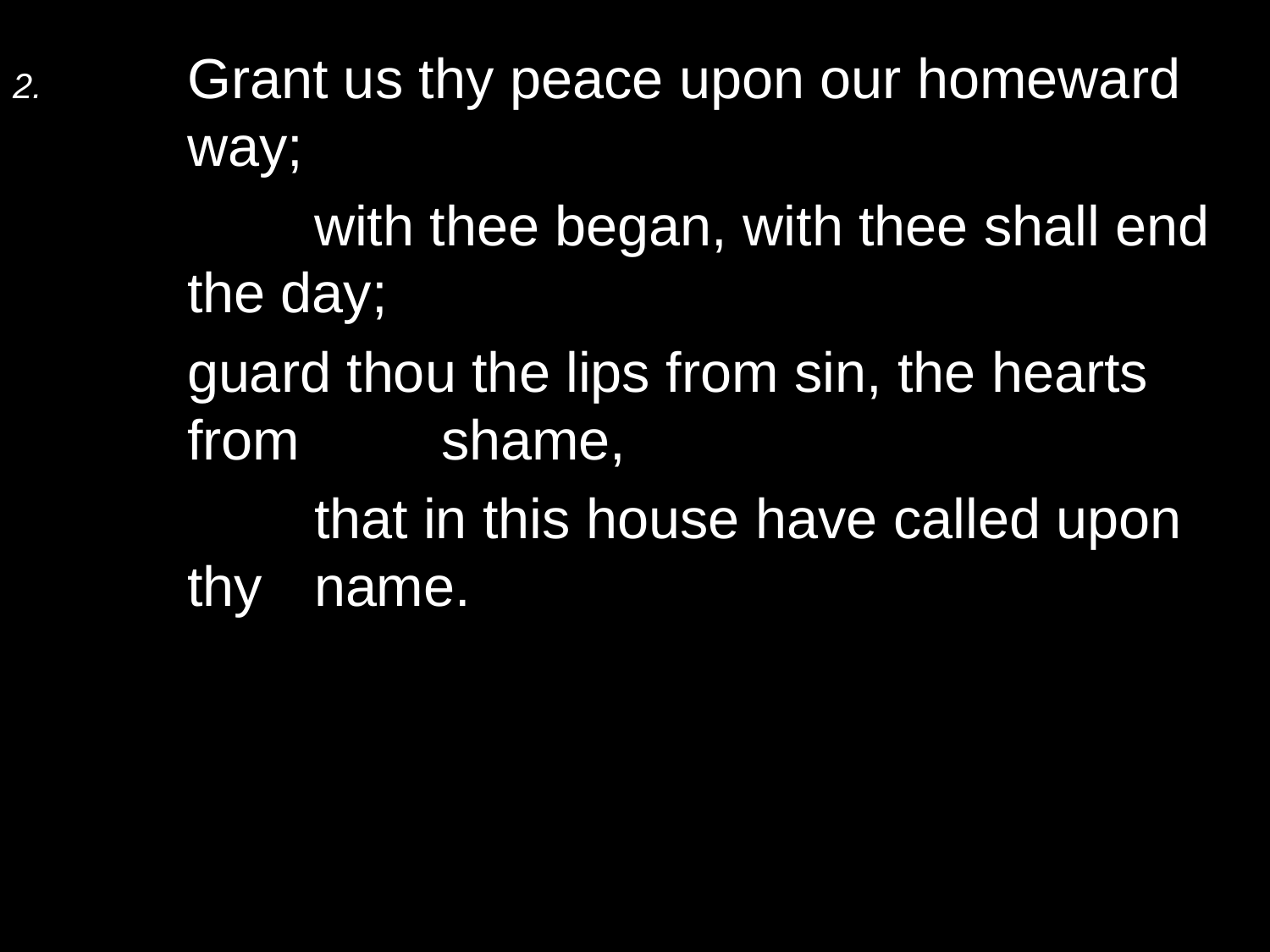

2.	Grant us thy peace upon our homeward way;
		with thee began, with thee shall end the day;
	guard thou the lips from sin, the hearts from 	shame,
		that in this house have called upon thy 	name.